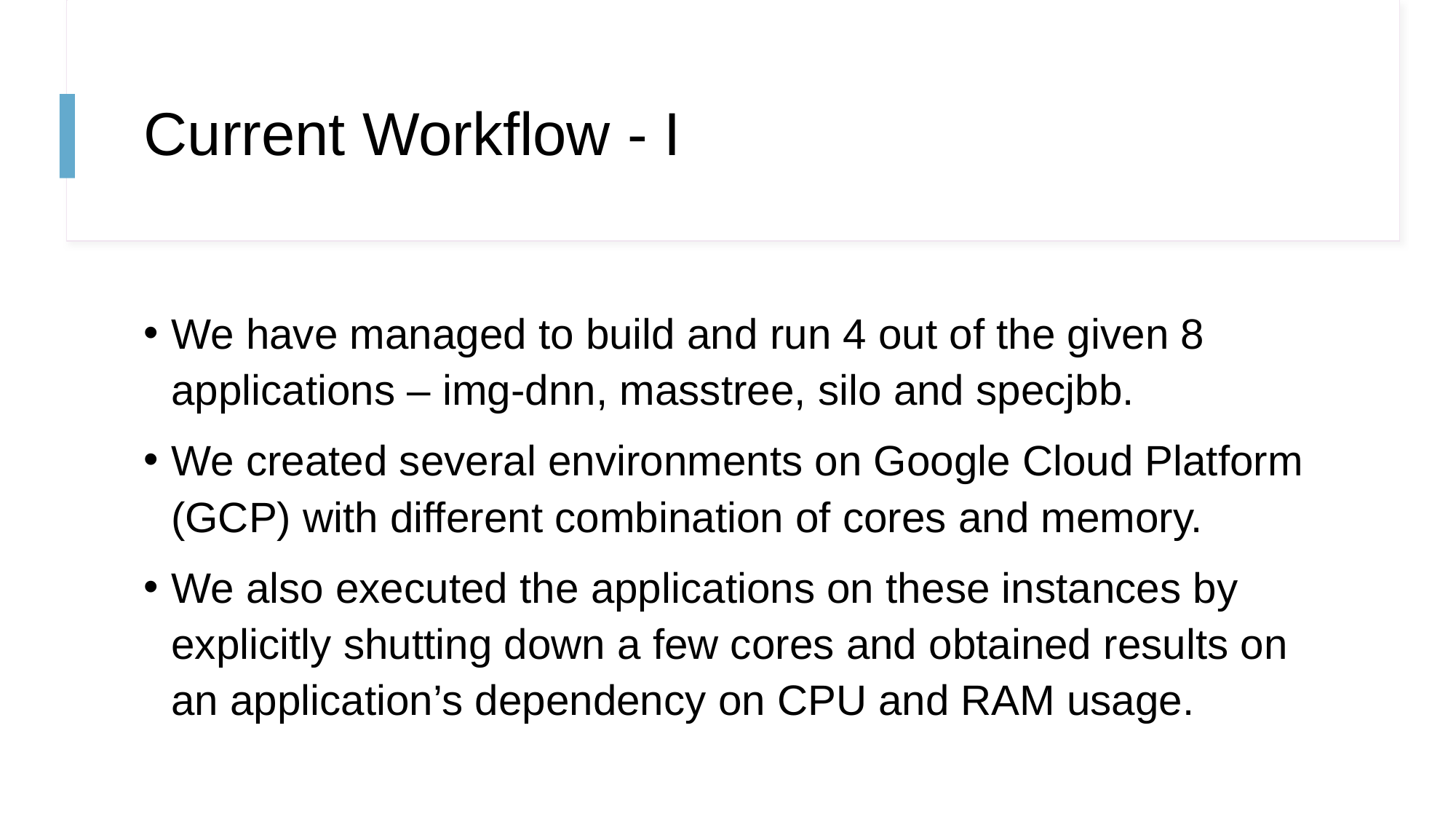

# Current Workflow - I
We have managed to build and run 4 out of the given 8 applications – img-dnn, masstree, silo and specjbb.
We created several environments on Google Cloud Platform (GCP) with different combination of cores and memory.
We also executed the applications on these instances by explicitly shutting down a few cores and obtained results on an application’s dependency on CPU and RAM usage.